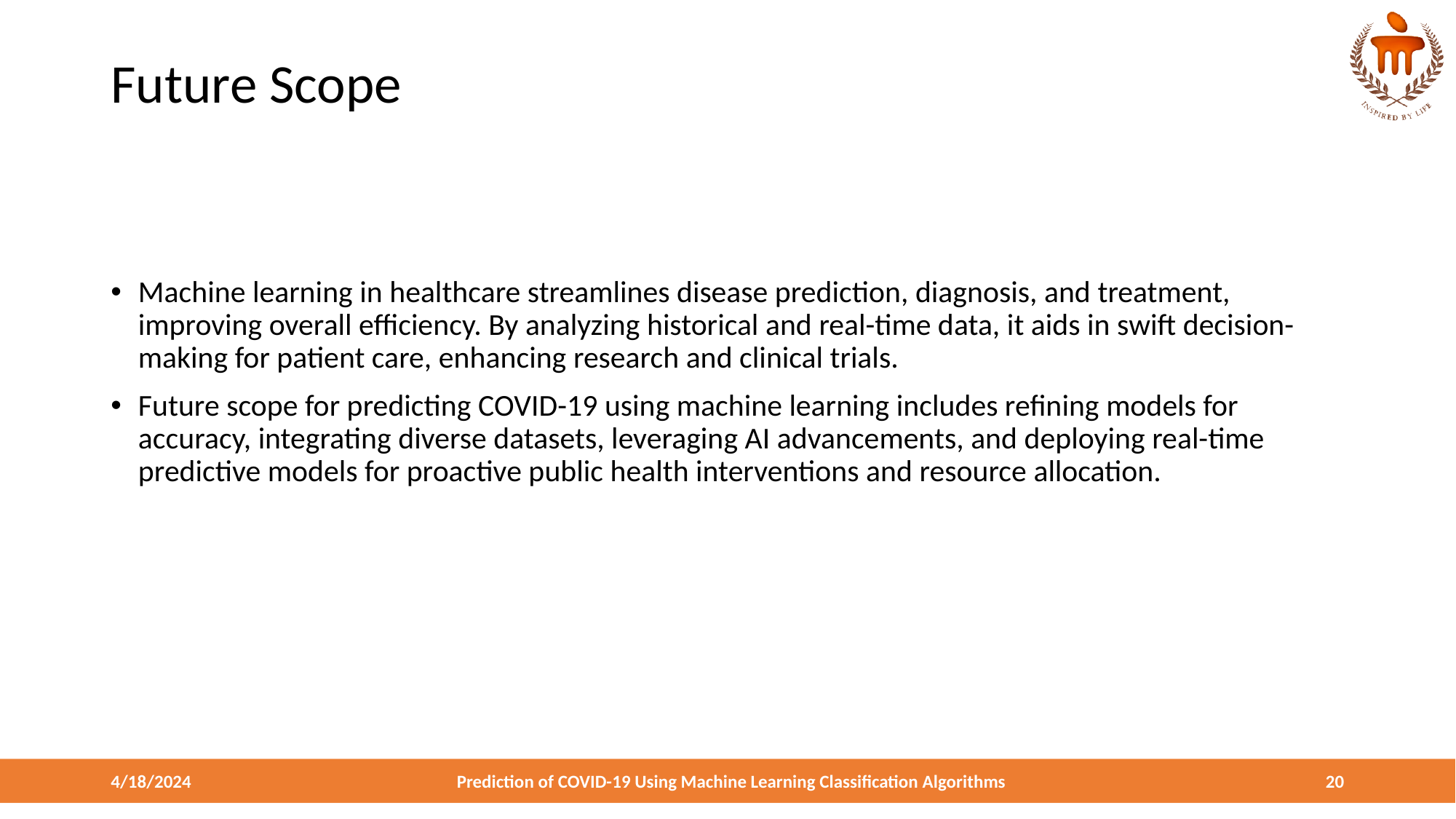

# Future Scope
Machine learning in healthcare streamlines disease prediction, diagnosis, and treatment, improving overall efficiency. By analyzing historical and real-time data, it aids in swift decision-making for patient care, enhancing research and clinical trials.
Future scope for predicting COVID-19 using machine learning includes refining models for accuracy, integrating diverse datasets, leveraging AI advancements, and deploying real-time predictive models for proactive public health interventions and resource allocation.
4/18/2024
Prediction of COVID-19 Using Machine Learning Classification Algorithms
20